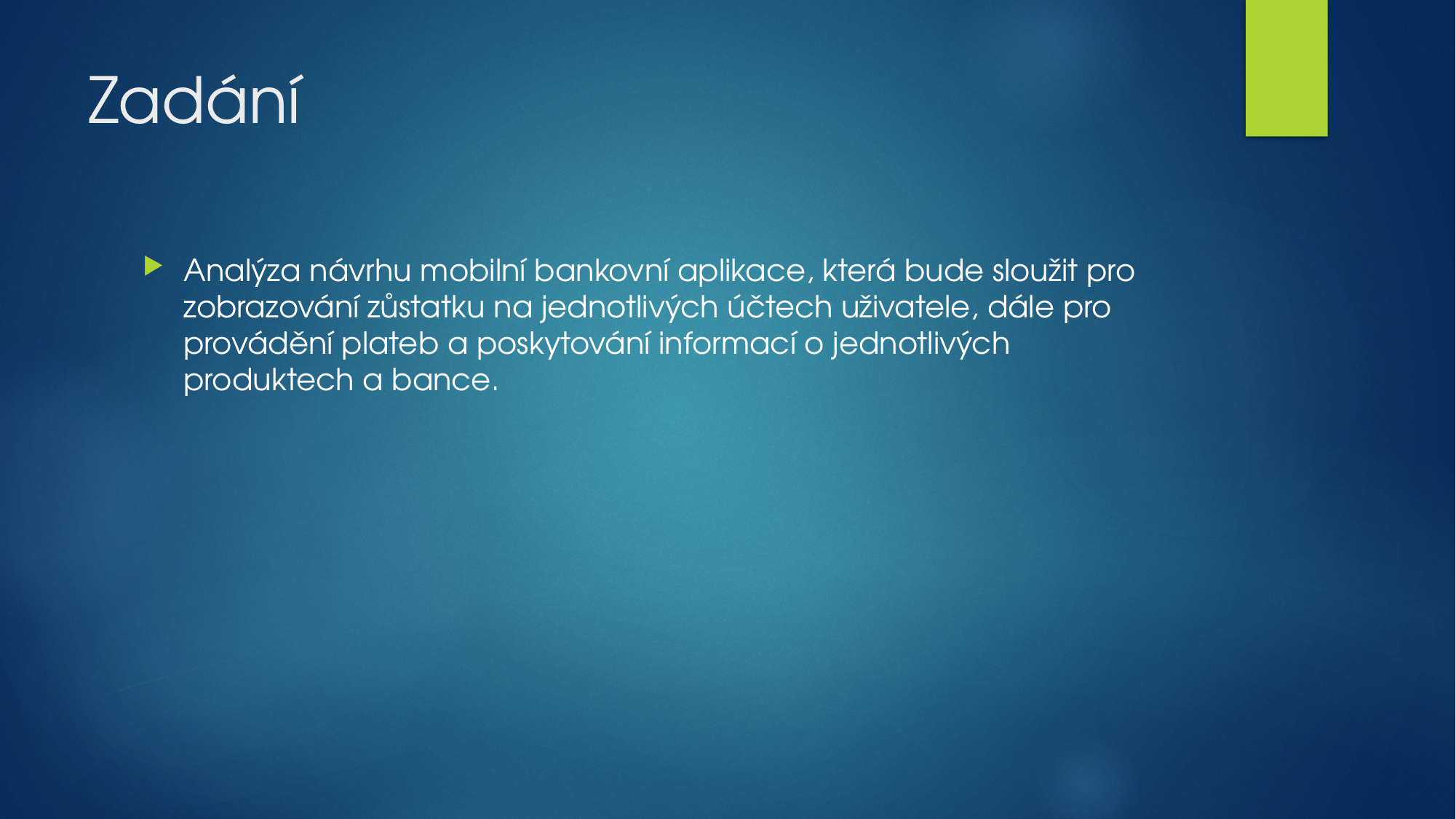

# Zadání
Analýza návrhu mobilní bankovní aplikace, která bude sloužit pro zobrazování zůstatku na jednotlivých účtech uživatele, dále pro provádění plateb a poskytování informací o jednotlivých produktech a bance.